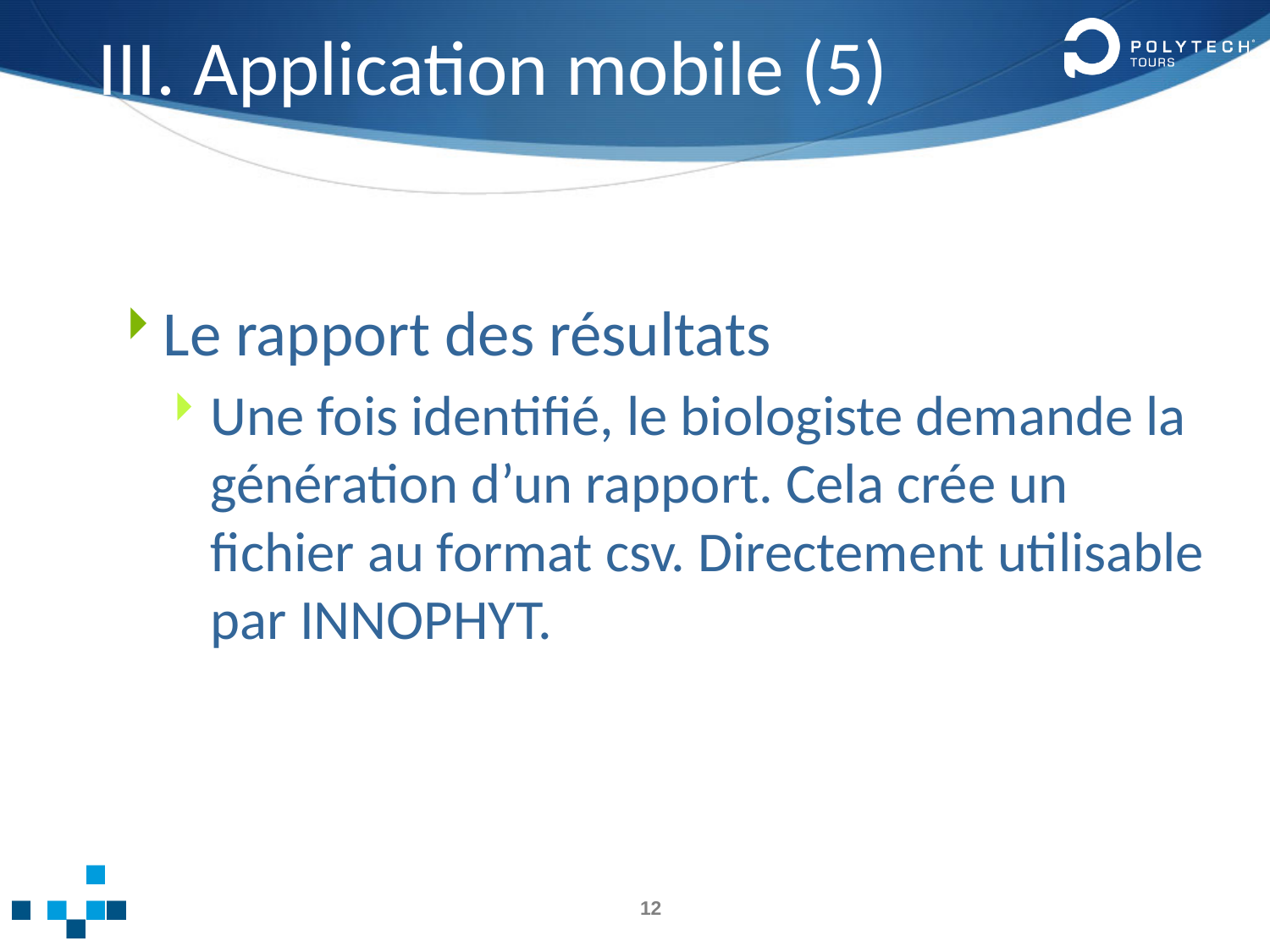

# III. Application mobile (5)
Le rapport des résultats
Une fois identifié, le biologiste demande la génération d’un rapport. Cela crée un fichier au format csv. Directement utilisable par INNOPHYT.
12